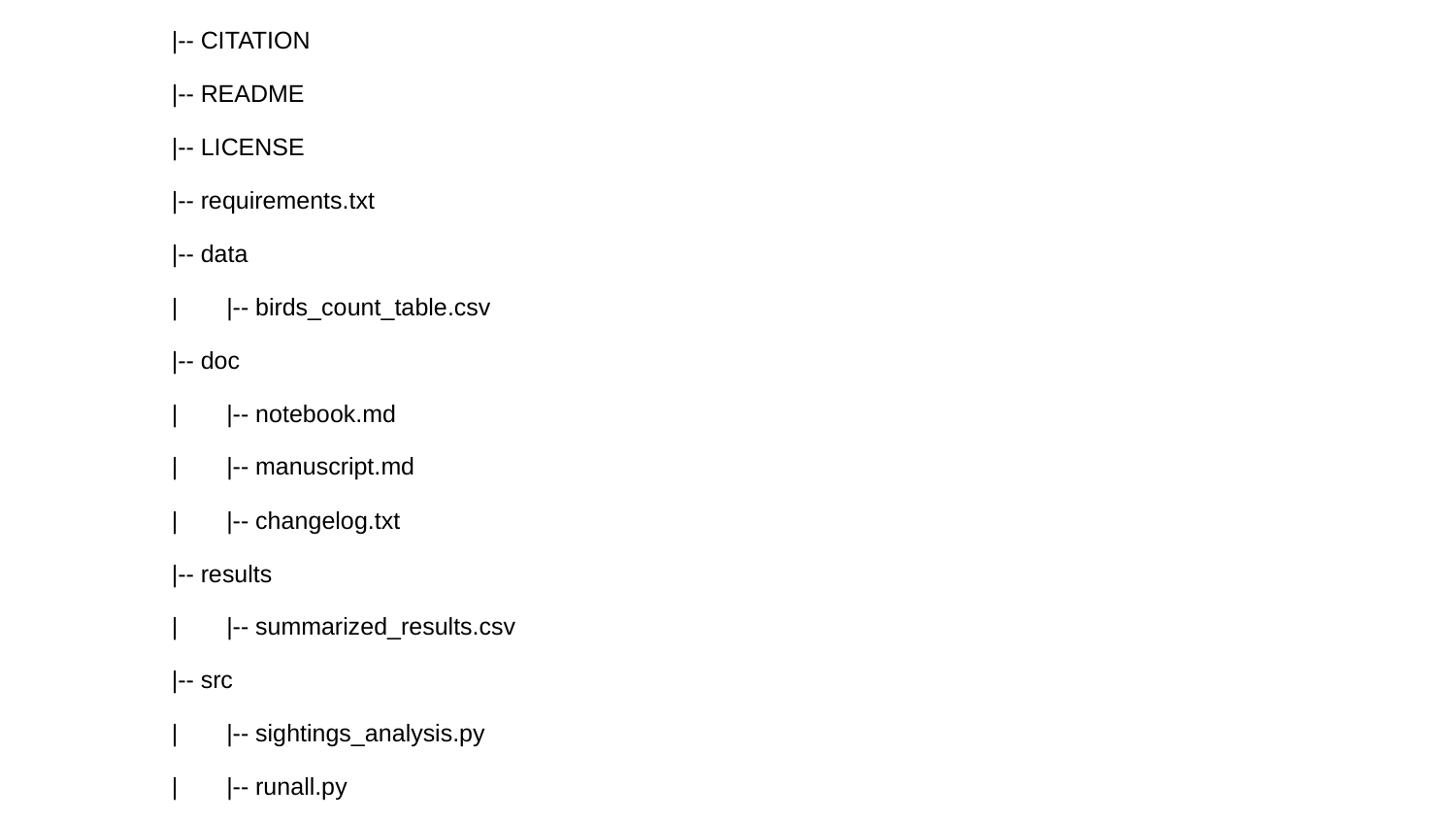

|-- CITATION
|-- README
|-- LICENSE
|-- requirements.txt
|-- data
|  |-- birds_count_table.csv
|-- doc
|  |-- notebook.md
|  |-- manuscript.md
|  |-- changelog.txt
|-- results
|  |-- summarized_results.csv
|-- src
|  |-- sightings_analysis.py
|  |-- runall.py